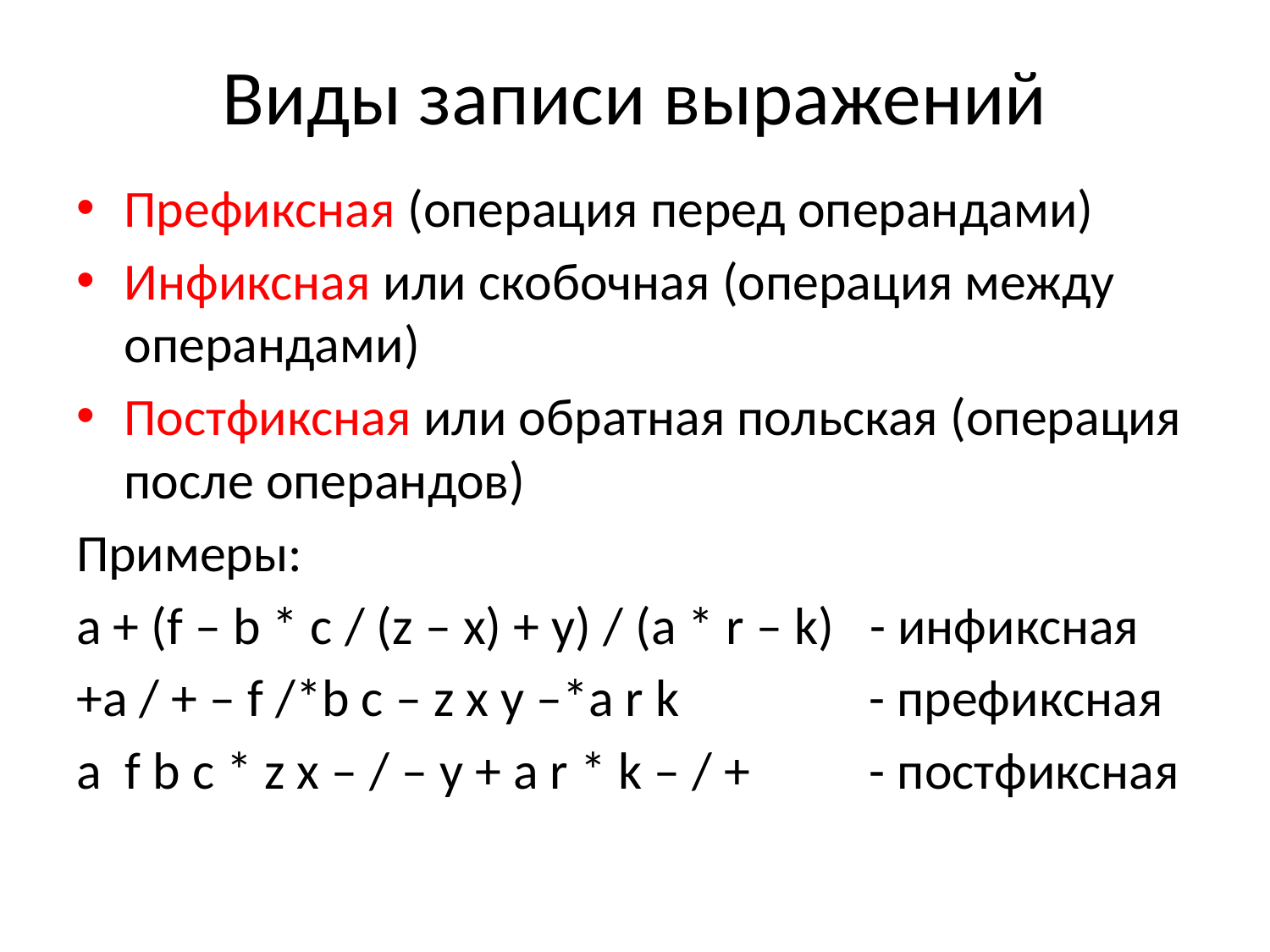

# Виды записи выражений
Префиксная (операция перед операндами)
Инфиксная или скобочная (операция между операндами)
Постфиксная или обратная польская (операция после операндов)
Примеры:
a + (f – b * c / (z – x) + y) / (a * r – k)   - инфиксная
+a / + – f /*b c – z x y –*a r k                - префиксная
a  f b c * z x – / – y + a r * k – / +          - постфиксная